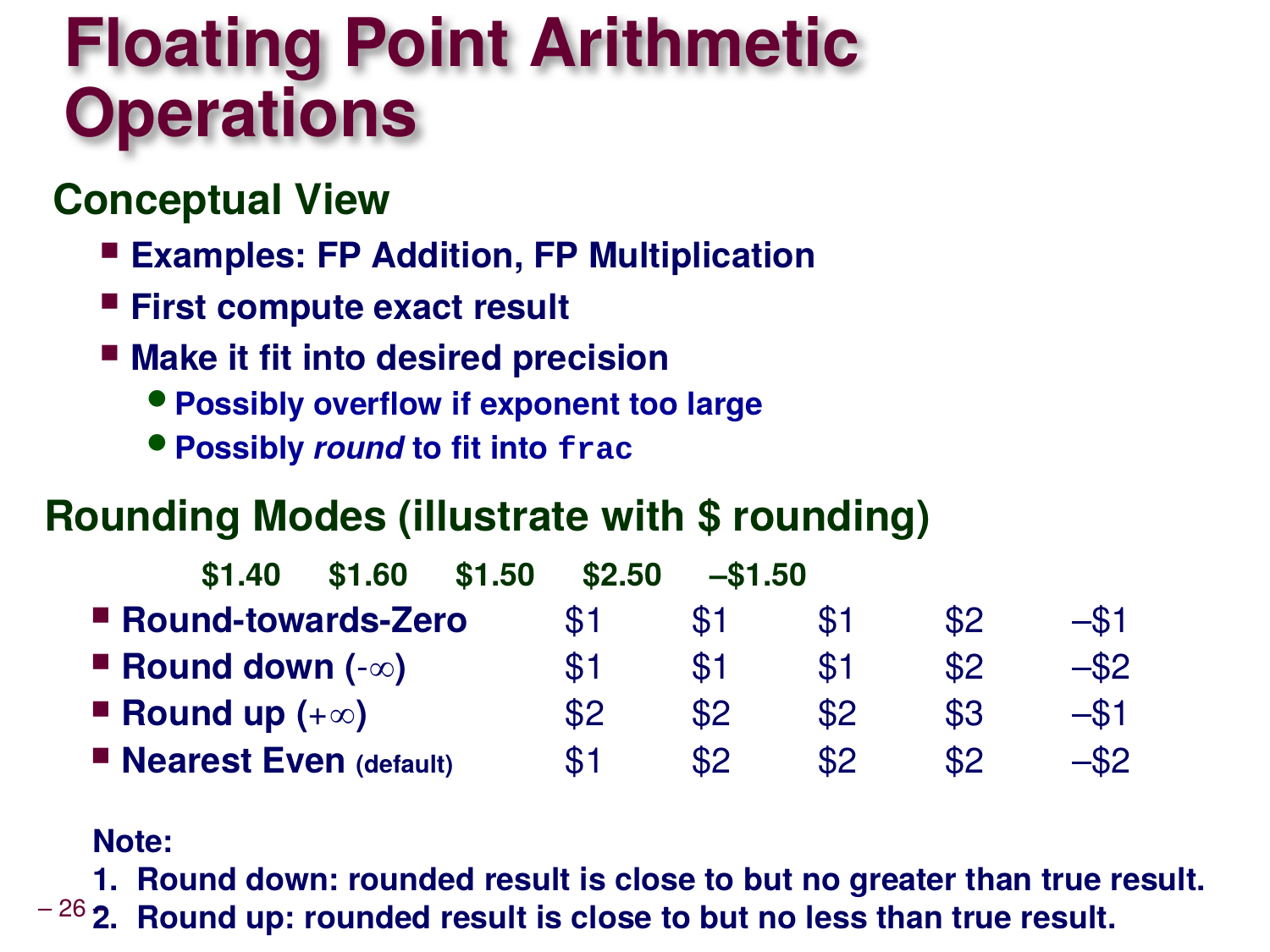

# Floating Point Arithmetic Operations
Conceptual View
Examples: FP Addition, FP Multiplication
First compute exact result
Make it fit into desired precision
Possibly overflow if exponent too large
Possibly round to fit into frac
Rounding Modes (illustrate with $ rounding)
		$1.40	$1.60	$1.50	$2.50	–$1.50
Round-towards-Zero	$1	$1	$1	$2	–$1
Round down (-∞)	$1	$1	$1	$2	–$2
Round up (+∞) 	$2	$2	$2	$3	–$1
Nearest Even (default)	$1	$2	$2	$2	–$2
Note:
1.  Round down: rounded result is close to but no greater than true result.
2.  Round up: rounded result is close to but no less than true result.